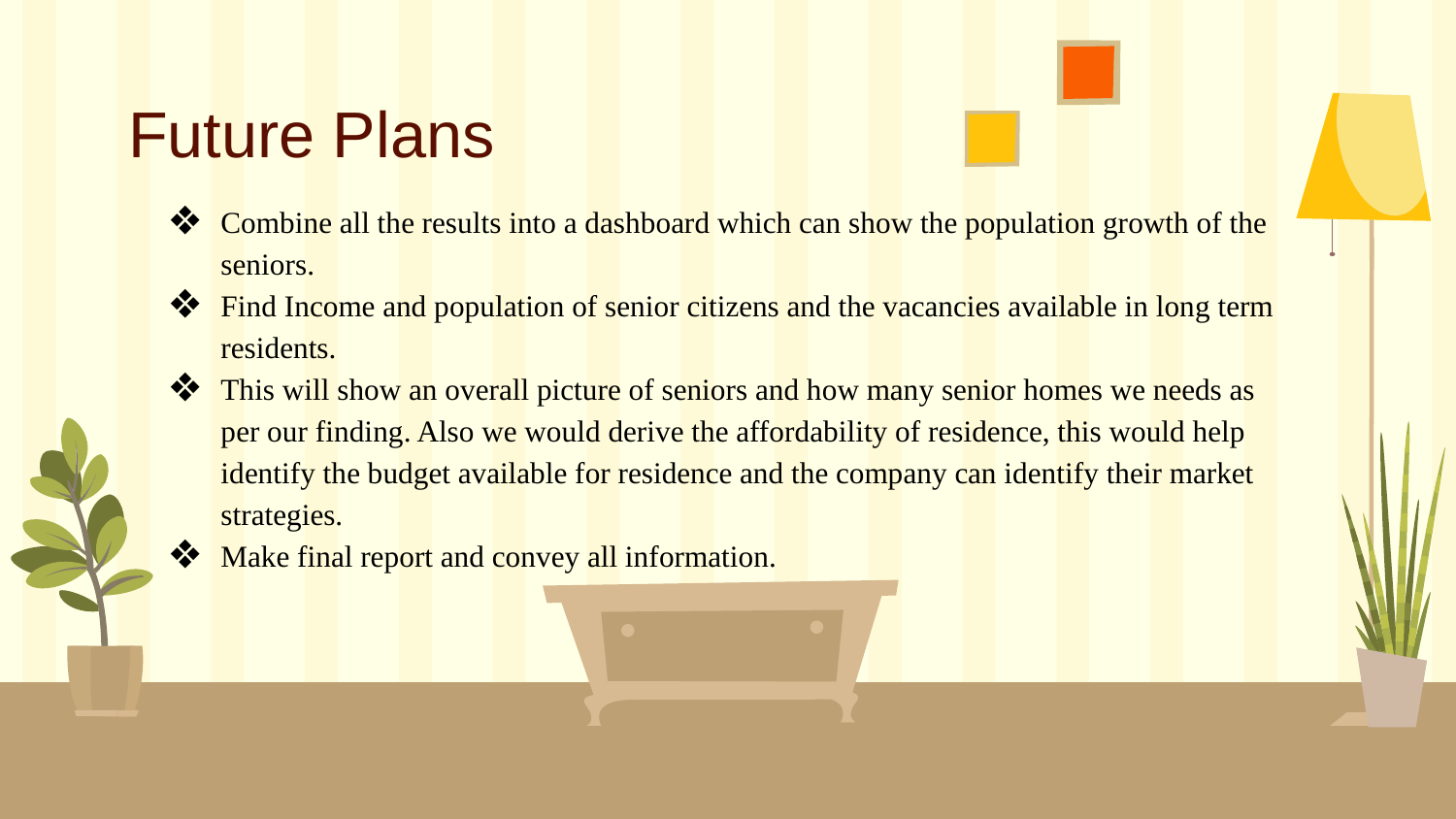

# Future Plans
Combine all the results into a dashboard which can show the population growth of the seniors.
Find Income and population of senior citizens and the vacancies available in long term residents.
This will show an overall picture of seniors and how many senior homes we needs as per our finding. Also we would derive the affordability of residence, this would help identify the budget available for residence and the company can identify their market strategies.
Make final report and convey all information.